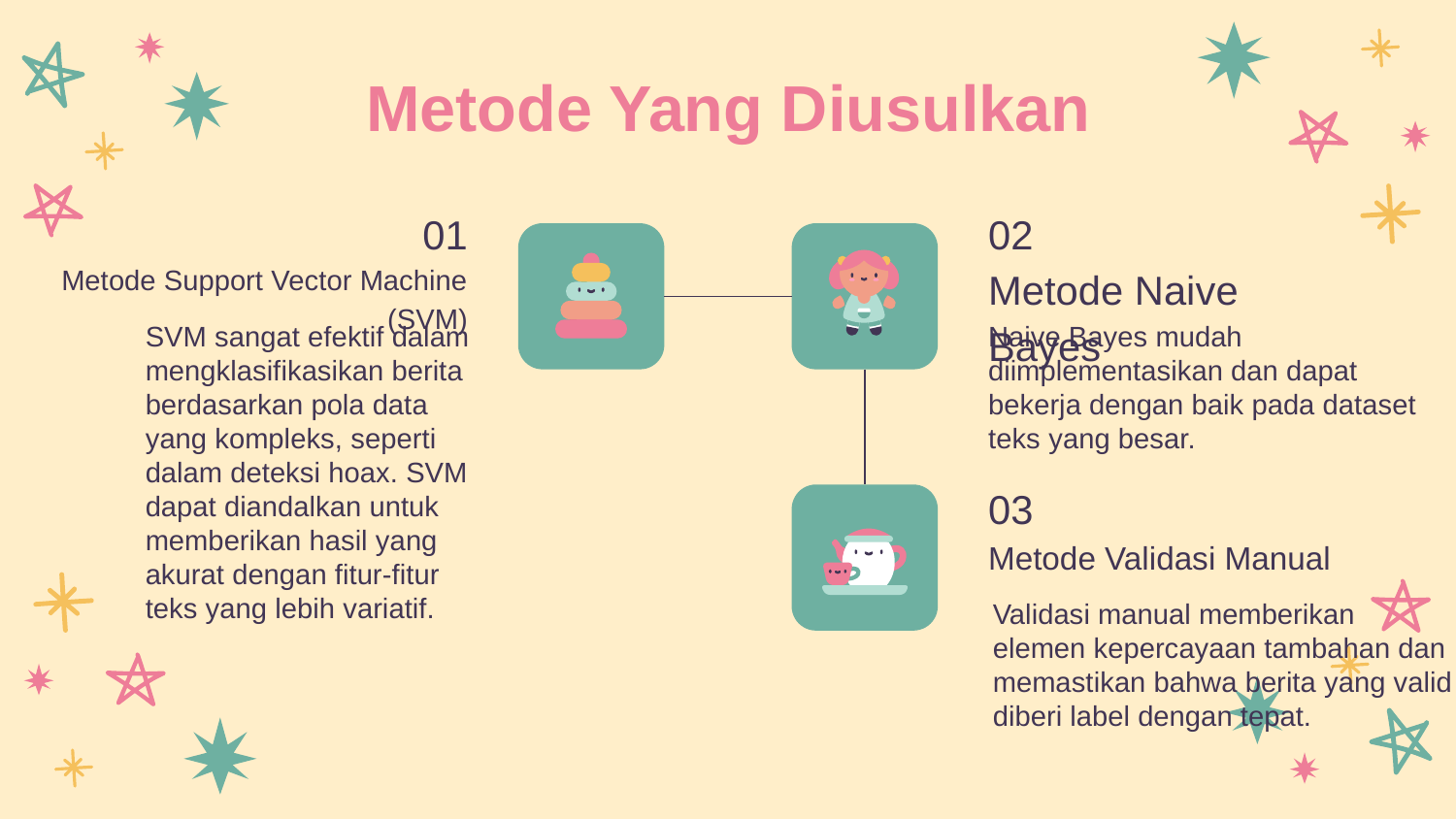

# Metode Yang Diusulkan
01
Metode Support Vector Machine (SVM)
02
Metode Naive Bayes

SVM sangat efektif dalam mengklasifikasikan berita berdasarkan pola data yang kompleks, seperti dalam deteksi hoax. SVM dapat diandalkan untuk memberikan hasil yang akurat dengan fitur-fitur teks yang lebih variatif.
Naive Bayes mudah diimplementasikan dan dapat bekerja dengan baik pada dataset teks yang besar.
03
Metode Validasi Manual

Validasi manual memberikan elemen kepercayaan tambahan dan memastikan bahwa berita yang valid diberi label dengan tepat.